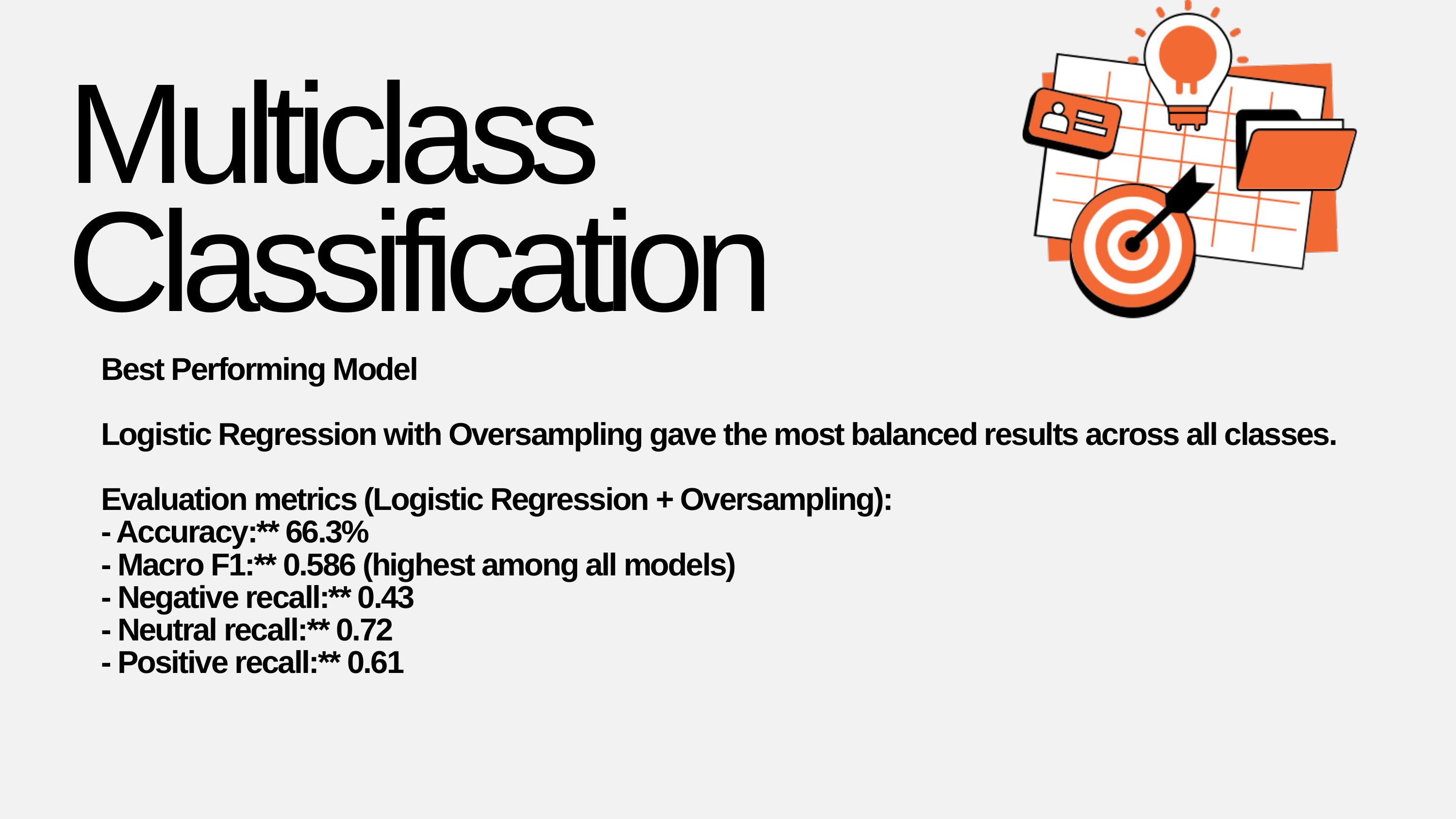

Multiclass Classification
Best Performing Model

Logistic Regression with Oversampling gave the most balanced results across all classes.

Evaluation metrics (Logistic Regression + Oversampling):
- Accuracy:** 66.3%
- Macro F1:** 0.586 (highest among all models)
- Negative recall:** 0.43
- Neutral recall:** 0.72
- Positive recall:** 0.61